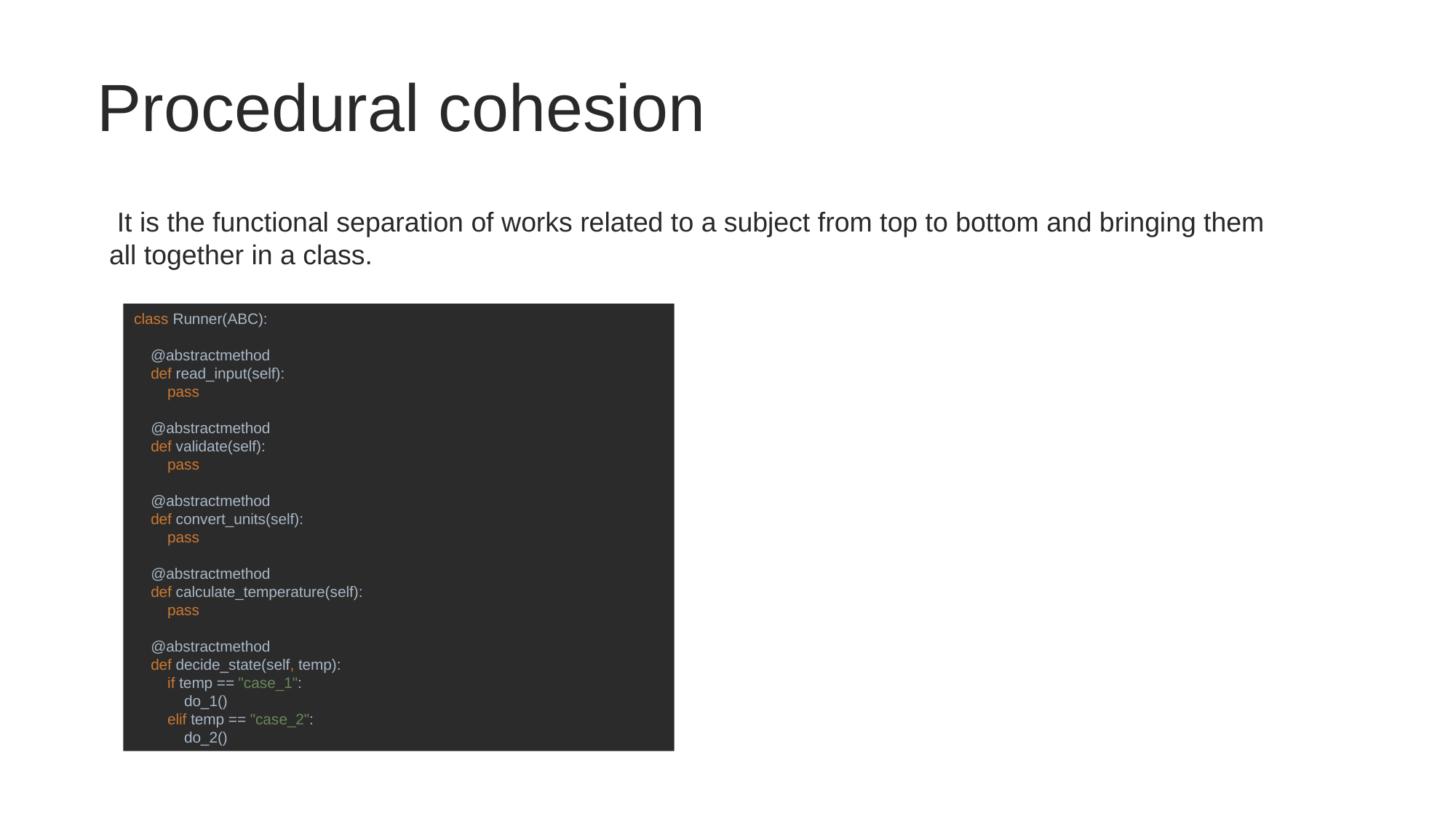

# Procedural cohesion
 It is the functional separation of works related to a subject from top to bottom and bringing them all together in a class.
class Runner(ABC):
    @abstractmethod
    def read_input(self):
        pass
    @abstractmethod
    def validate(self):
        pass
    @abstractmethod
    def convert_units(self):
        pass
    @abstractmethod
    def calculate_temperature(self):
        pass
    @abstractmethod
    def decide_state(self, temp):
        if temp == "case_1":
            do_1()
        elif temp == "case_2":
            do_2()